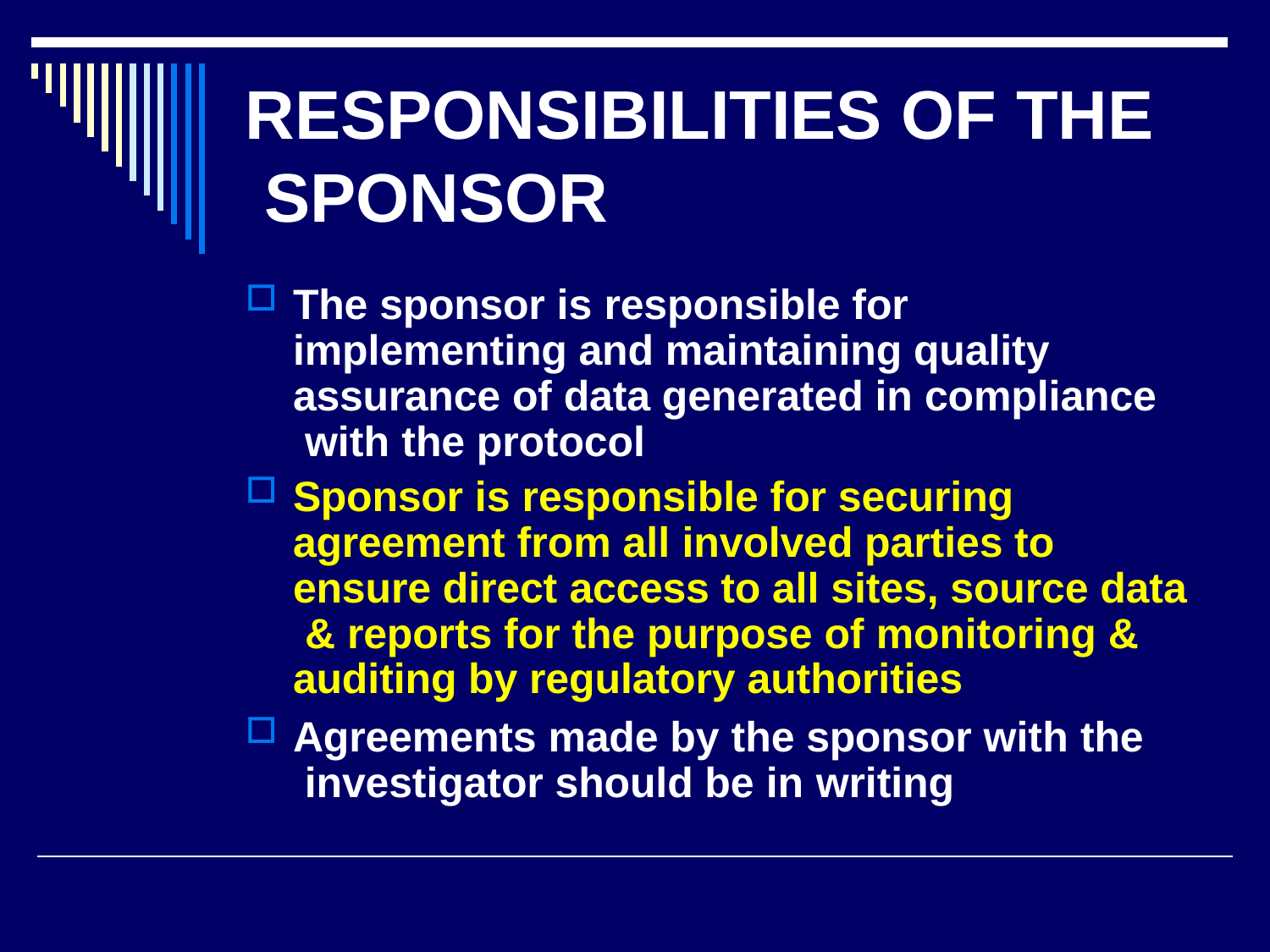

# RESPONSIBILITIES OF THE  SPONSOR
The sponsor is responsible for  implementing and maintaining quality  assurance of data generated in compliance  with the protocol
Sponsor is responsible for securing  agreement from all involved parties to  ensure direct access to all sites, source data  & reports for the purpose of monitoring &  auditing by regulatory authorities
Agreements made by the sponsor with the  investigator should be in writing